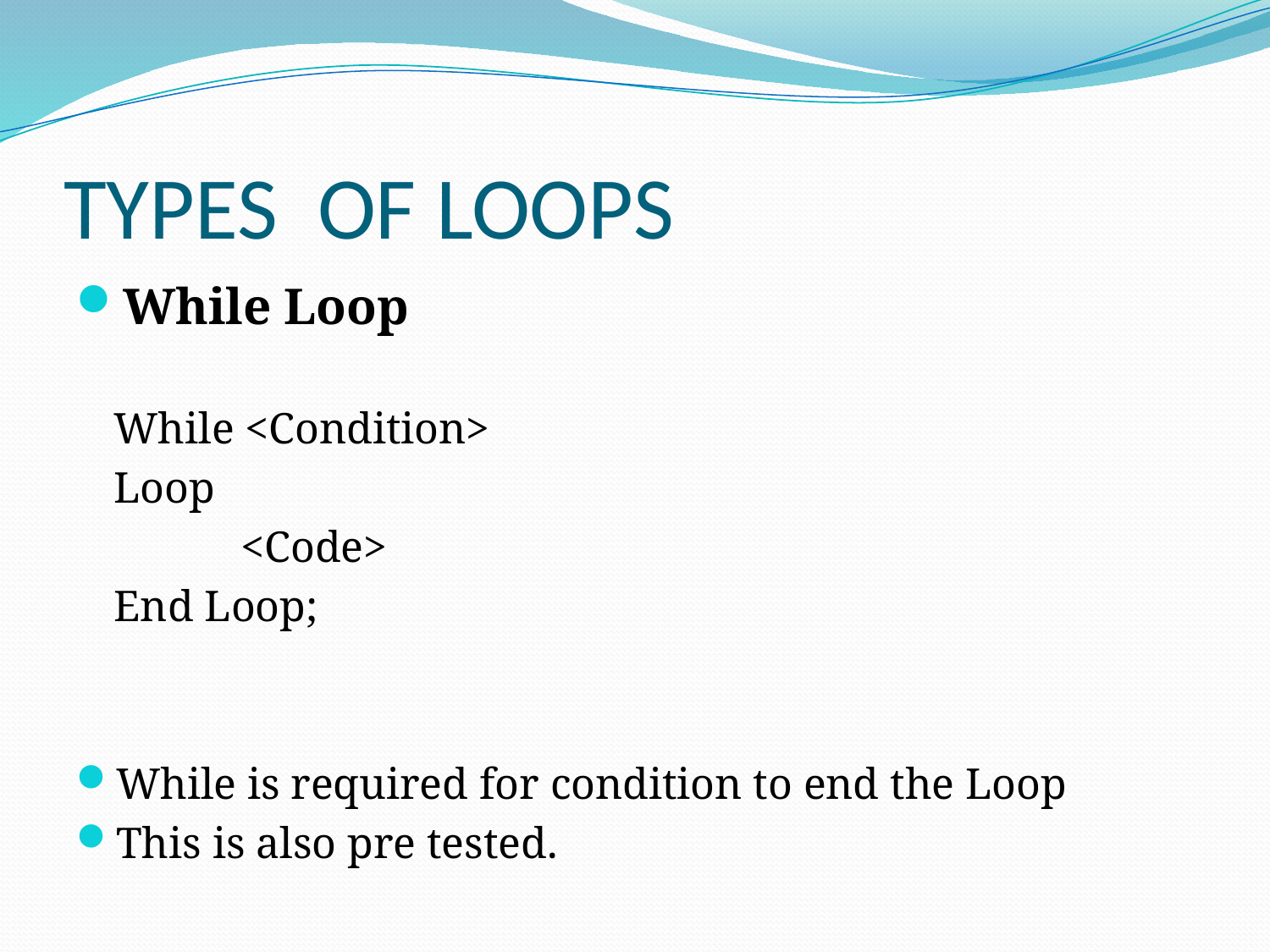

# TYPES  OF LOOPS
While Loop

	While <Condition>
	Loop
		<Code>
	End Loop;

While is required for condition to end the Loop
This is also pre tested.